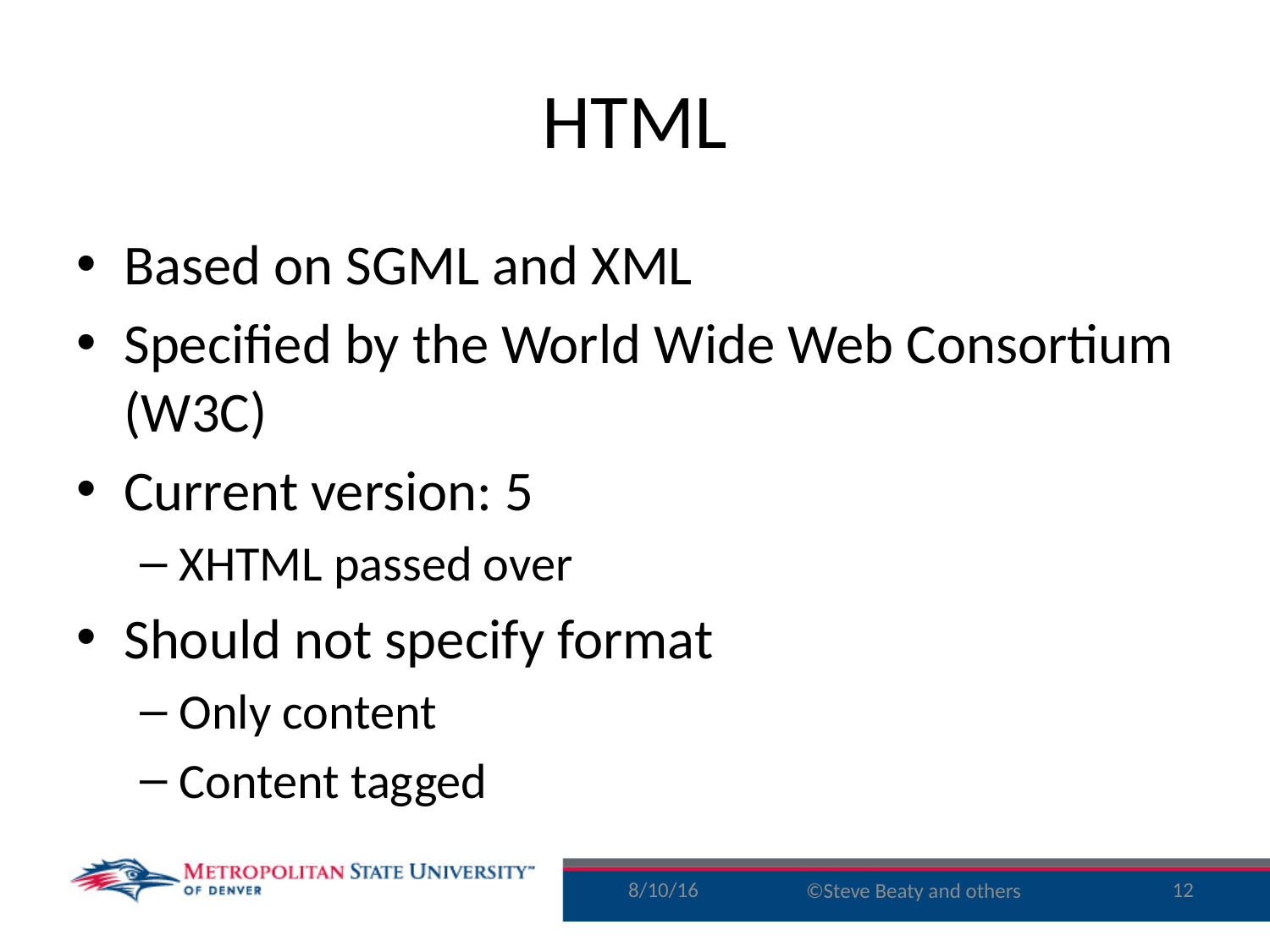

# HTML
Based on SGML and XML
Specified by the World Wide Web Consortium (W3C)
Current version: 5
XHTML passed over
Should not specify format
Only content
Content tagged
8/10/16
12
©Steve Beaty and others